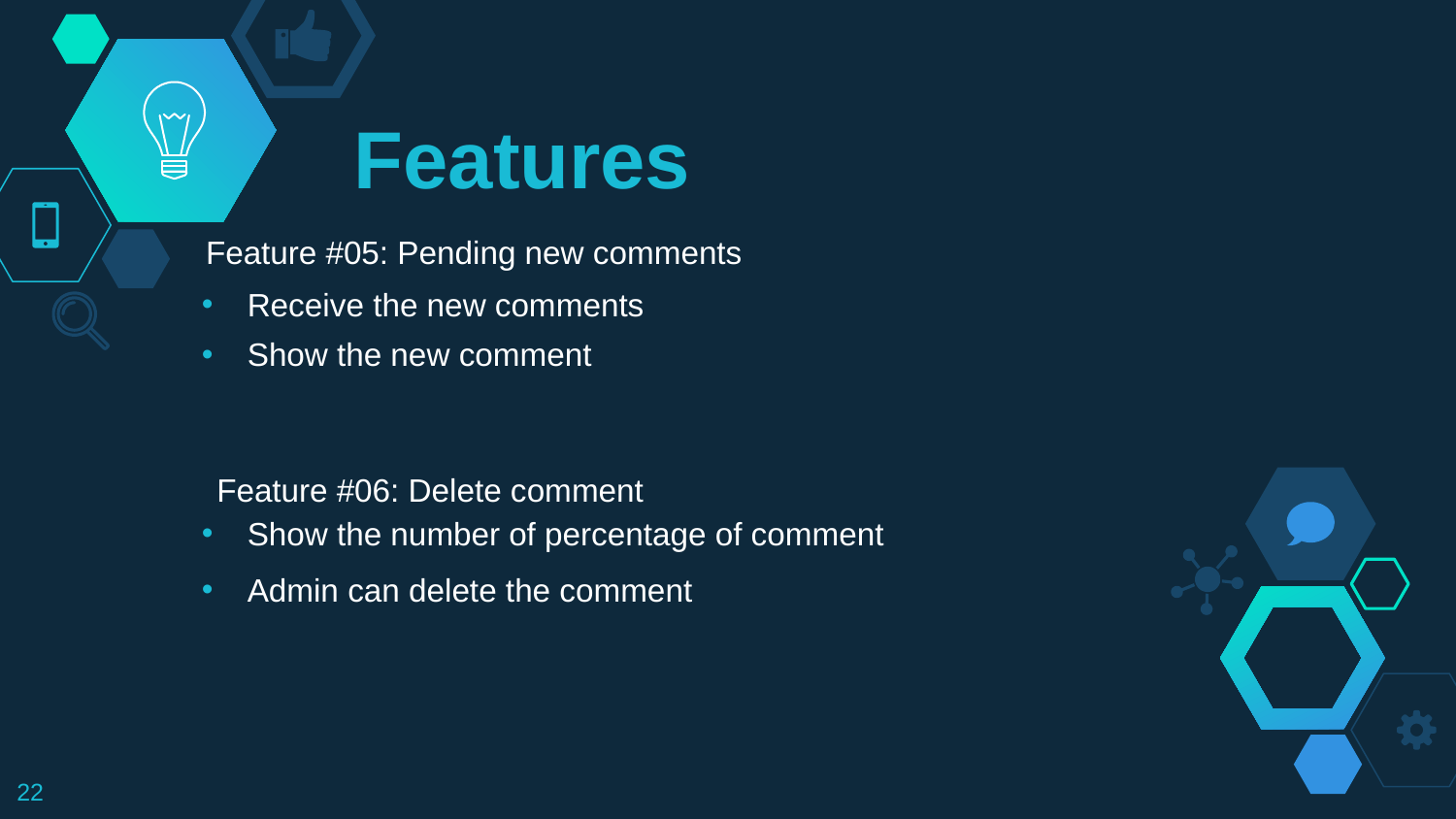

# Features
Feature #05: Pending new comments
Receive the new comments
Show the new comment
Feature #06: Delete comment

Show the number of percentage of comment
Admin can delete the comment
22